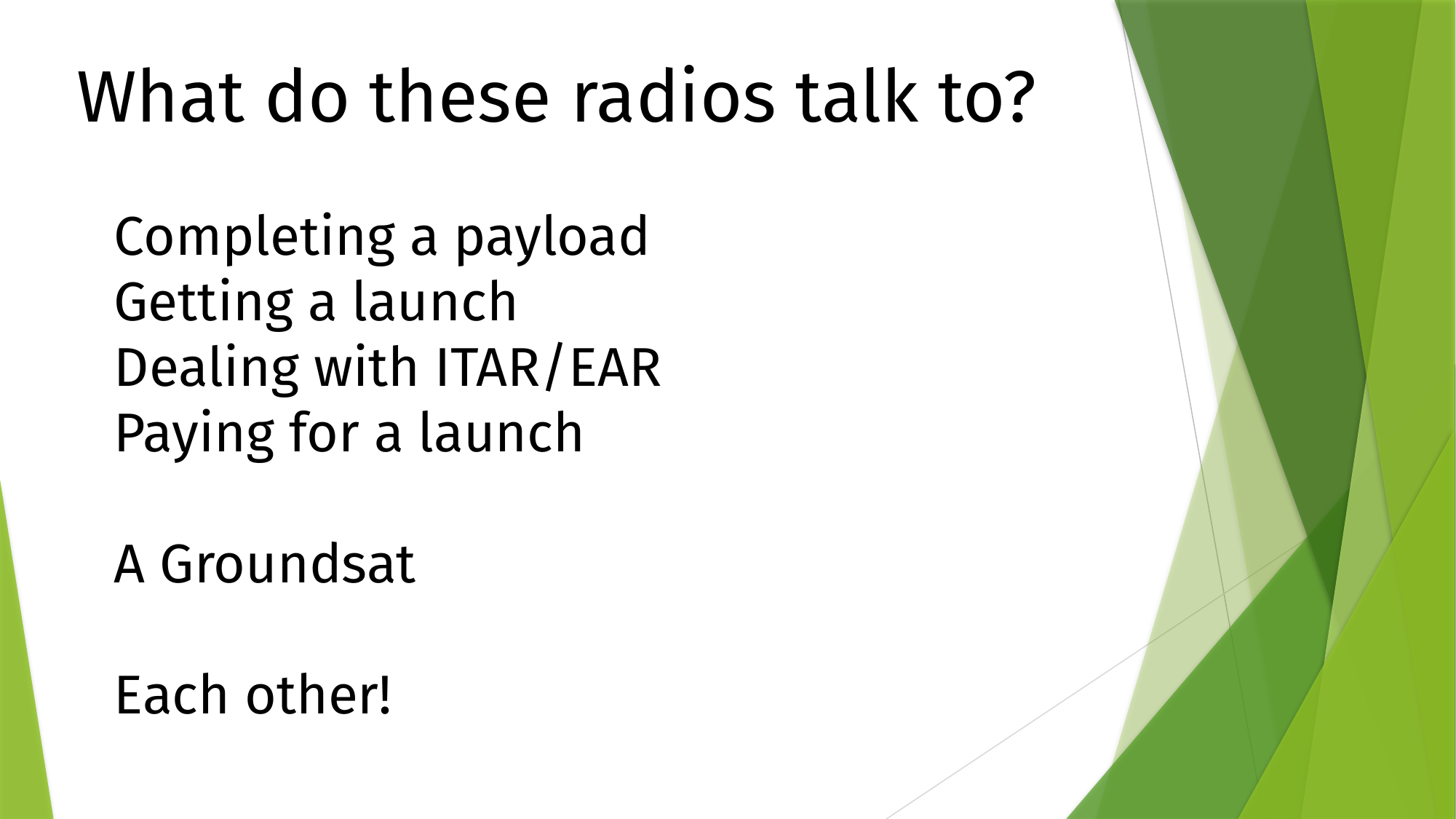

What do these radios talk to?
Completing a payload
Getting a launch
Dealing with ITAR/EAR
Paying for a launch

A Groundsat

Each other!